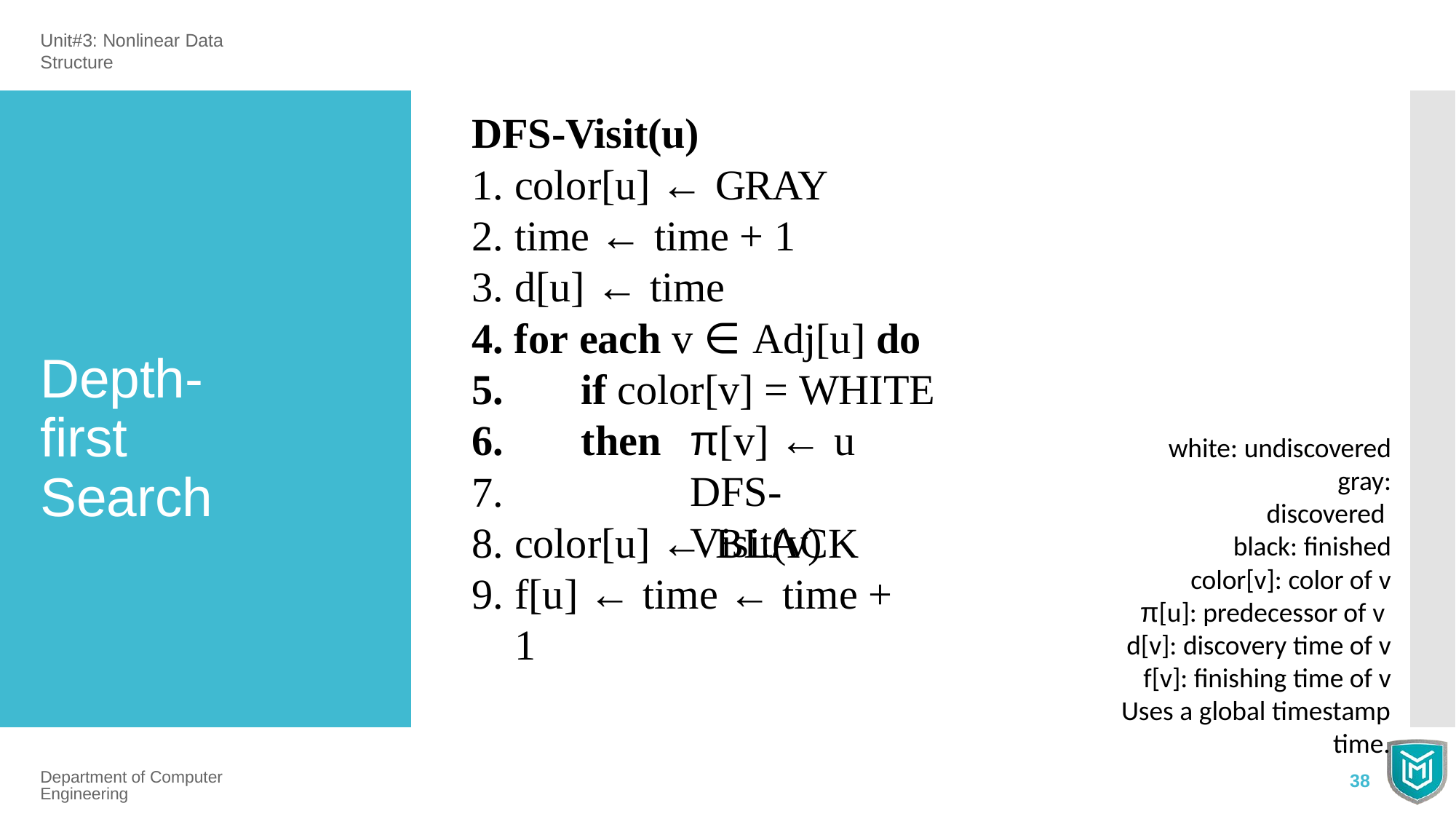

Unit#3: Nonlinear Data Structure
# DFS-Visit(u)
color[u] ← GRAY
time ← time + 1
d[u] ← time
for each v ∈ Adj[u] do
Depth-ﬁrst  Search
if color[v] = WHITE
then
7.
π[v] ← u  DFS-Visit(v)
white: undiscovered  gray: discovered  black: finished
color[u] ← BLACK
f[u] ← time ← time + 1
color[v]: color of v  π[u]: predecessor of v  d[v]: discovery time of v  f[v]: finishing time of v
Uses a global timestamp time.
Department of Computer Engineering
38